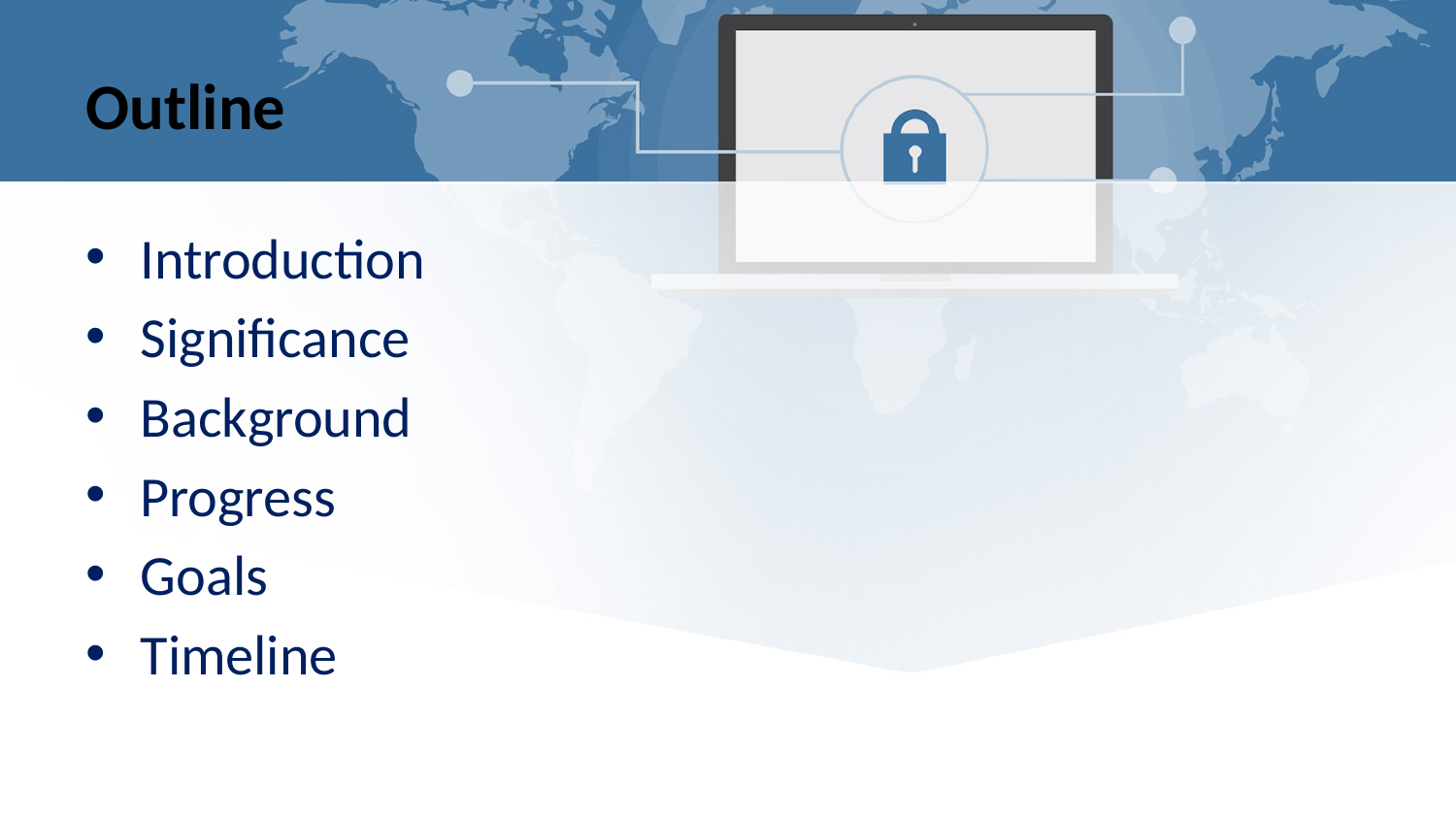

# Outline
Introduction
Significance
Background
Progress
Goals
Timeline